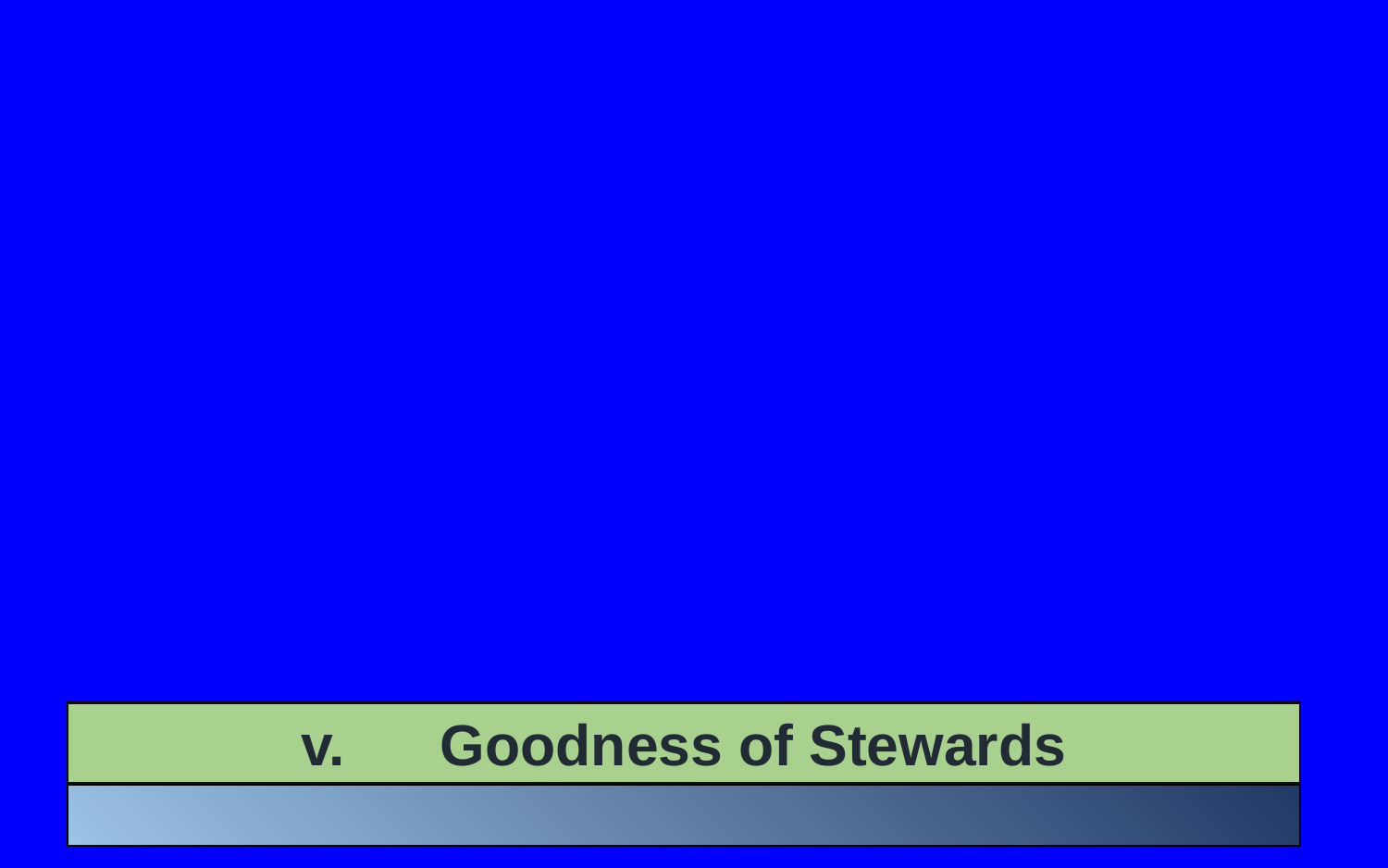

v.	Goodness of Stewards
ALL THINGS THAT PERTAIN TO LIFE AND GODLINESS